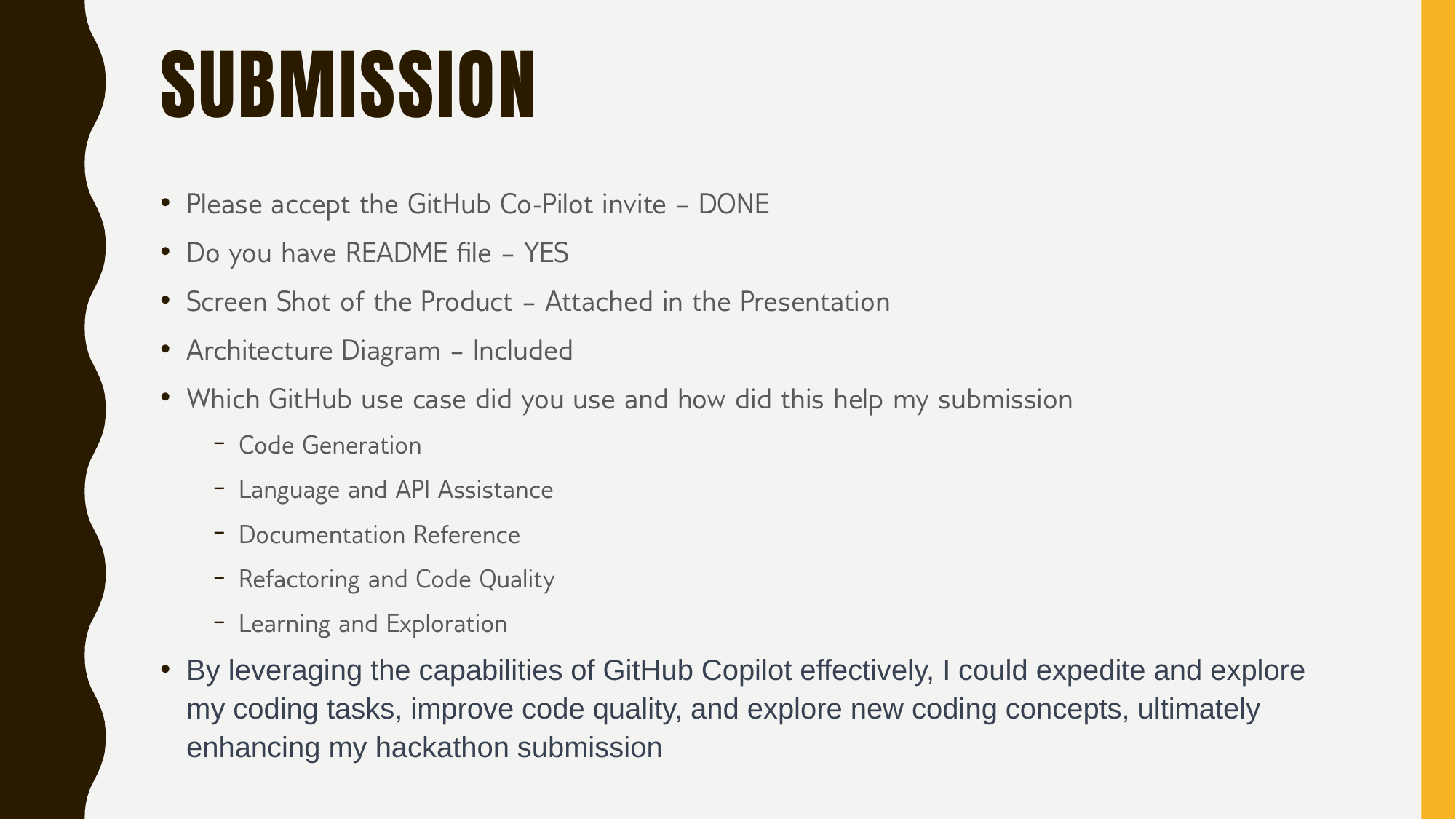

# Submission
Please accept the GitHub Co-Pilot invite – DONE
Do you have README file – YES
Screen Shot of the Product – Attached in the Presentation
Architecture Diagram – Included
Which GitHub use case did you use and how did this help my submission
Code Generation
Language and API Assistance
Documentation Reference
Refactoring and Code Quality
Learning and Exploration
By leveraging the capabilities of GitHub Copilot effectively, I could expedite and explore my coding tasks, improve code quality, and explore new coding concepts, ultimately enhancing my hackathon submission